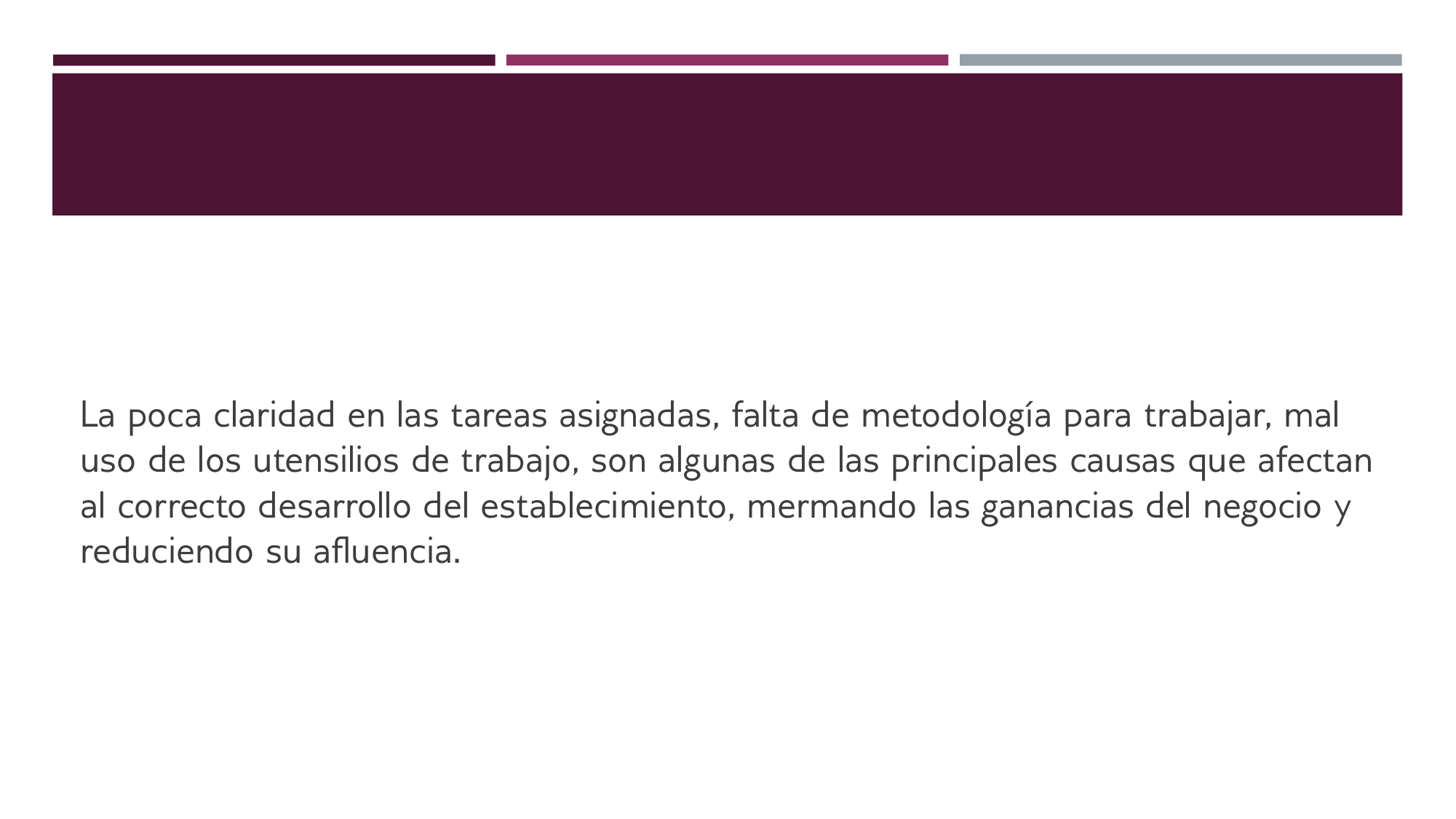

#
La poca claridad en las tareas asignadas, falta de metodología para trabajar, mal uso de los utensilios de trabajo, son algunas de las principales causas que afectan al correcto desarrollo del establecimiento, mermando las ganancias del negocio y reduciendo su afluencia.